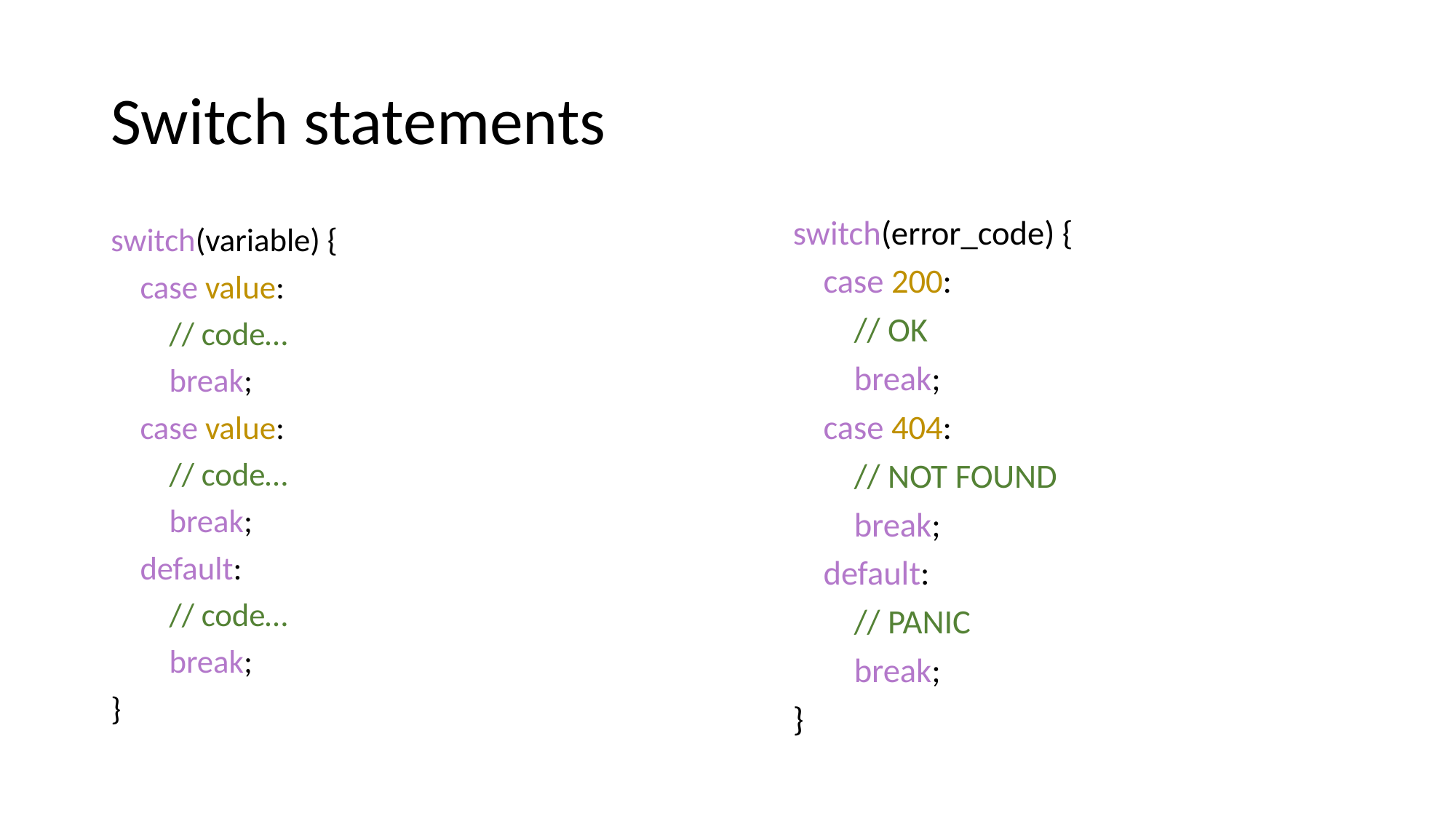

# Switch statements
switch(error_code) {
    case 200:
        // OK
        break;
    case 404:
        // NOT FOUND
        break;
    default:
        // PANIC
        break;
}
switch(variable) {
    case value:
        // code…
        break;
    case value:
        // code…
        break;
    default:
        // code…
        break;
}